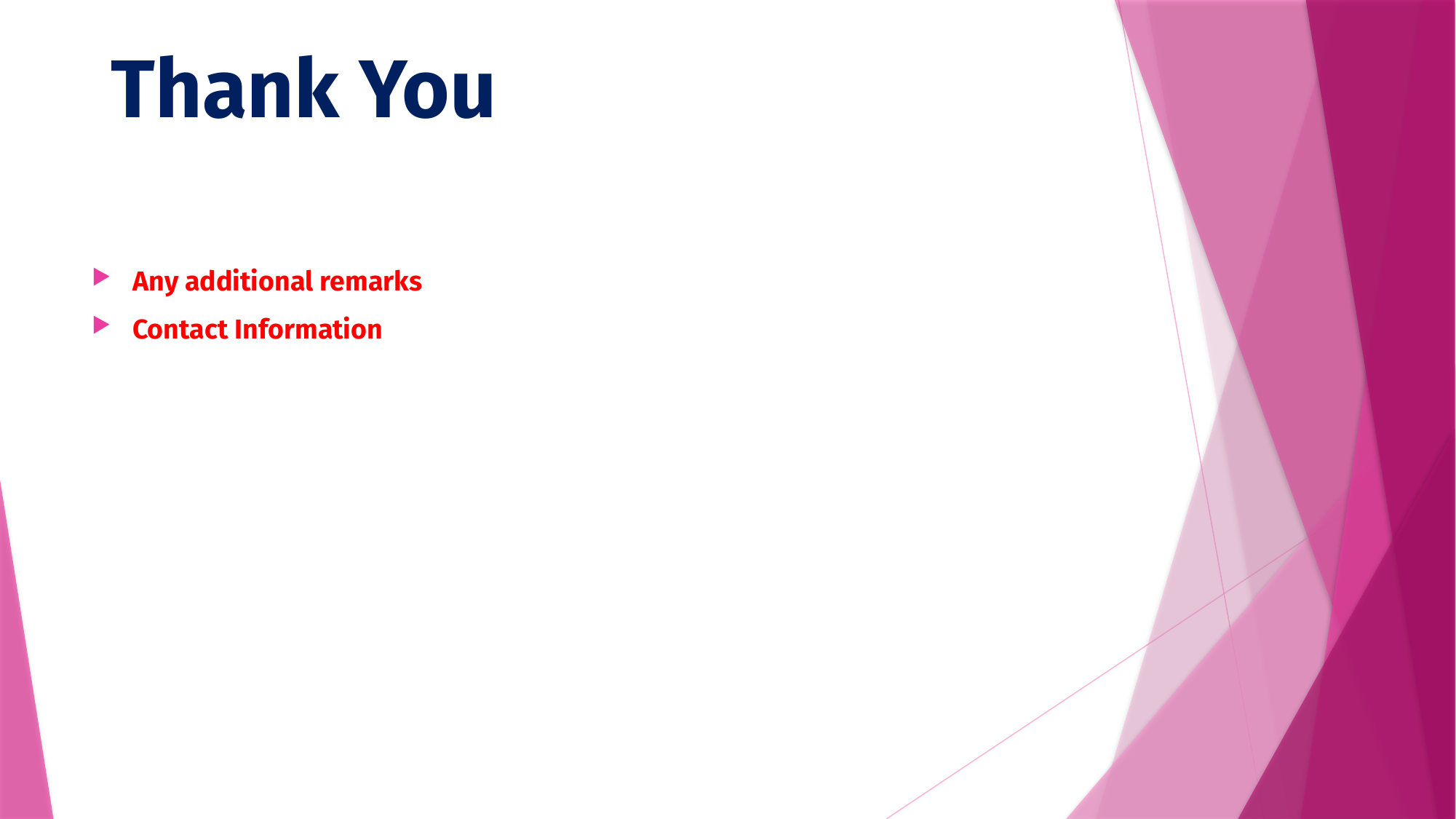

# Thank You
Any additional remarks
Contact Information